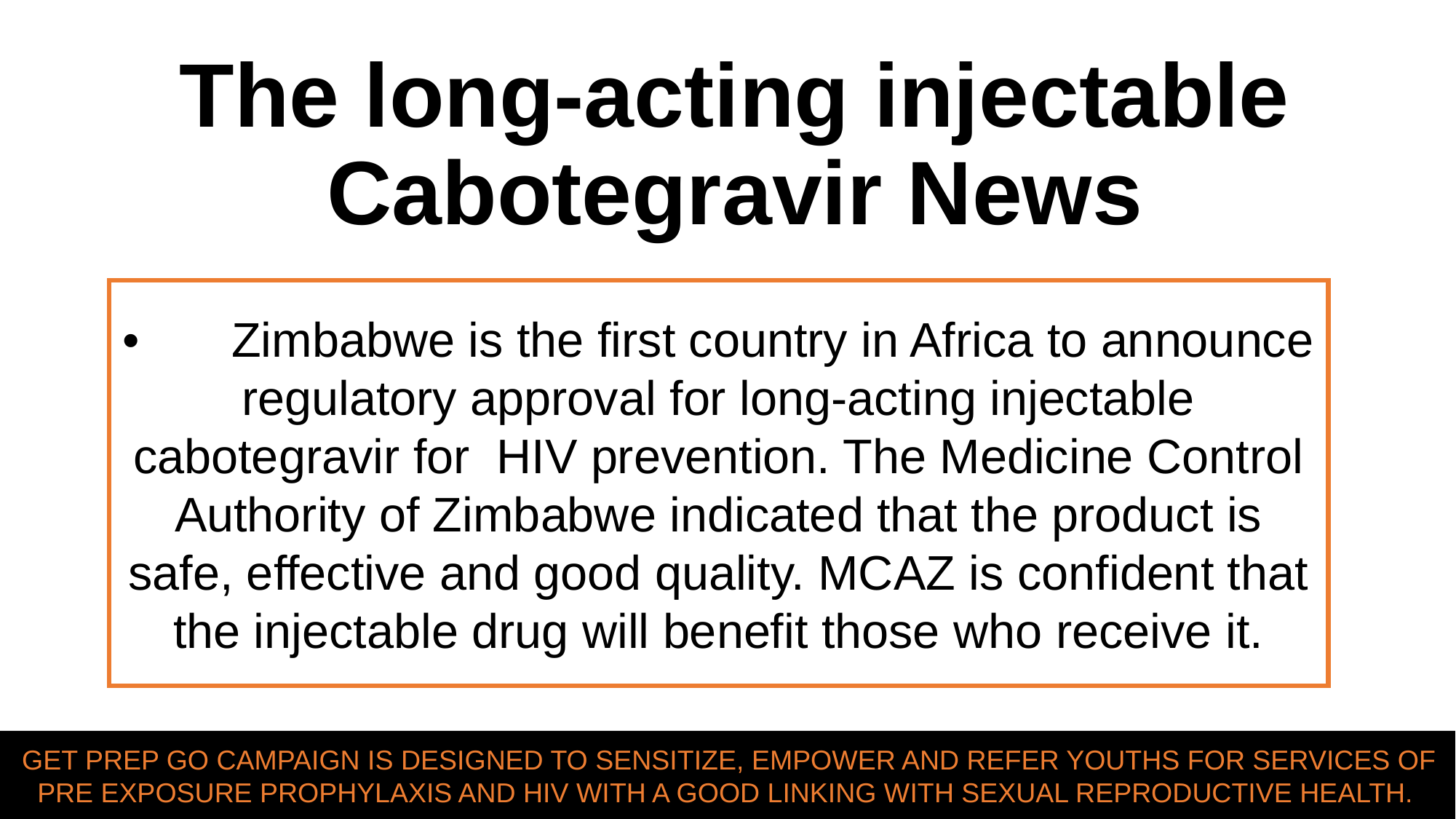

# The long-acting injectable Cabotegravir News
•	Zimbabwe is the first country in Africa to announce regulatory approval for long-acting injectable cabotegravir for  HIV prevention. The Medicine Control Authority of Zimbabwe indicated that the product is safe, effective and good quality. MCAZ is confident that the injectable drug will benefit those who receive it.
GET PREP GO CAMPAIGN IS DESIGNED TO SENSITIZE, EMPOWER AND REFER YOUTHS FOR SERVICES OF PRE EXPOSURE PROPHYLAXIS AND HIV WITH A GOOD LINKING WITH SEXUAL REPRODUCTIVE HEALTH.